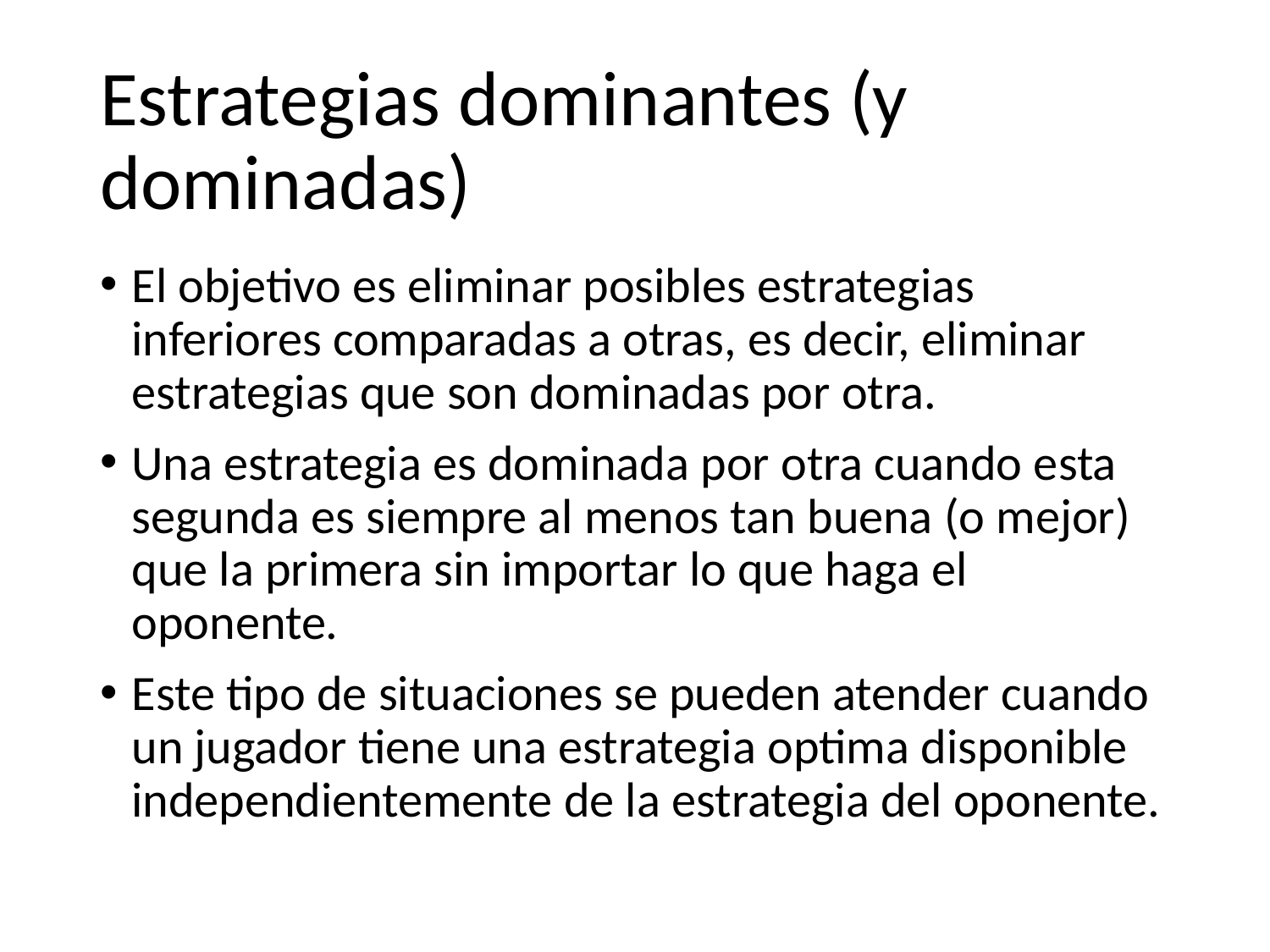

# Estrategias dominantes (y dominadas)
El objetivo es eliminar posibles estrategias inferiores comparadas a otras, es decir, eliminar estrategias que son dominadas por otra.
Una estrategia es dominada por otra cuando esta segunda es siempre al menos tan buena (o mejor) que la primera sin importar lo que haga el oponente.
Este tipo de situaciones se pueden atender cuando un jugador tiene una estrategia optima disponible independientemente de la estrategia del oponente.